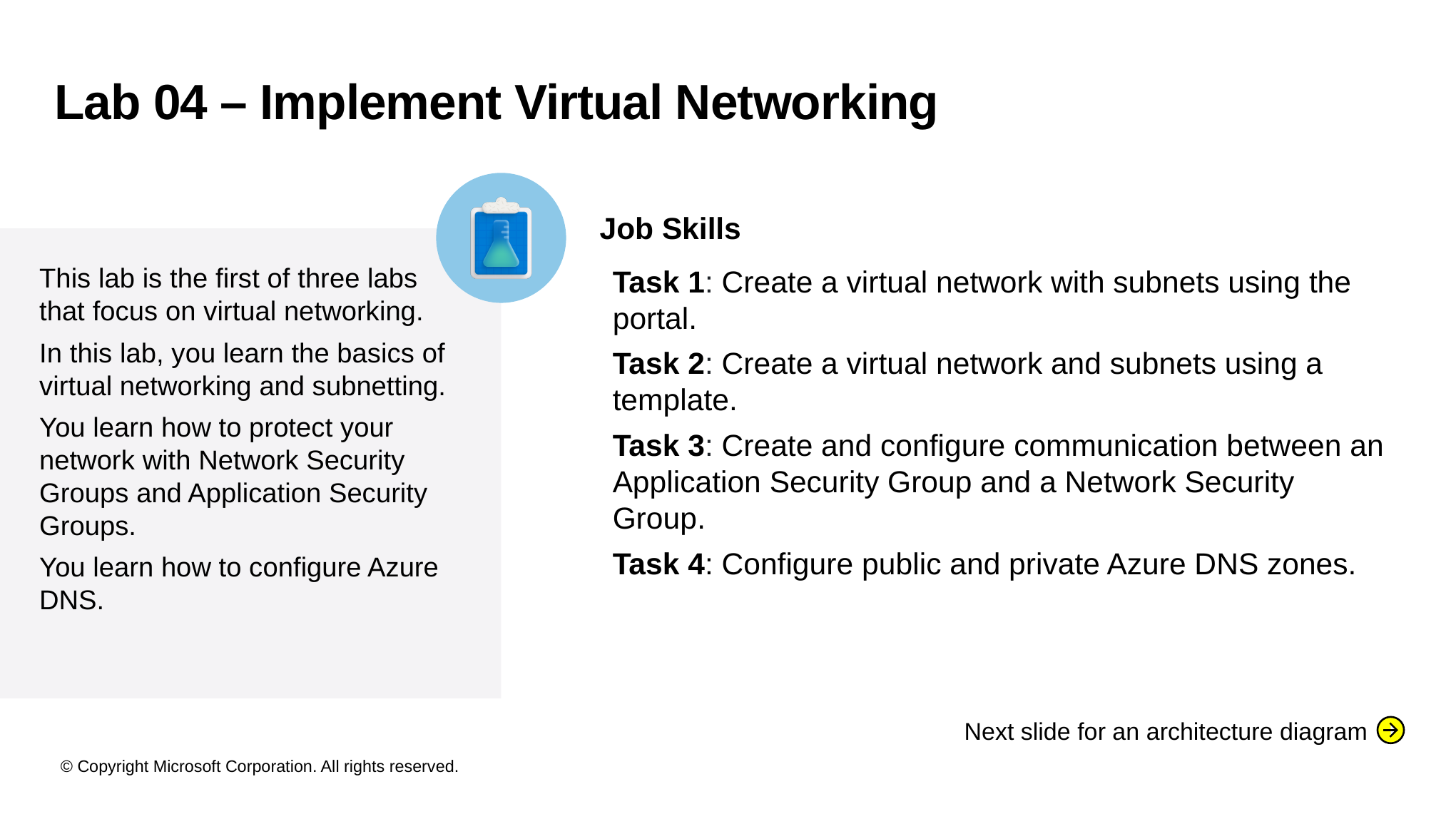

# Lab 04 – Implement Virtual Networking
Job Skills
Task 1: Create a virtual network with subnets using the portal.
Task 2: Create a virtual network and subnets using a template.
Task 3: Create and configure communication between an Application Security Group and a Network Security Group.
Task 4: Configure public and private Azure DNS zones.

This lab is the first of three labs that focus on virtual networking.
In this lab, you learn the basics of virtual networking and subnetting.
You learn how to protect your network with Network Security Groups and Application Security Groups.
You learn how to configure Azure DNS.
Next slide for an architecture diagram